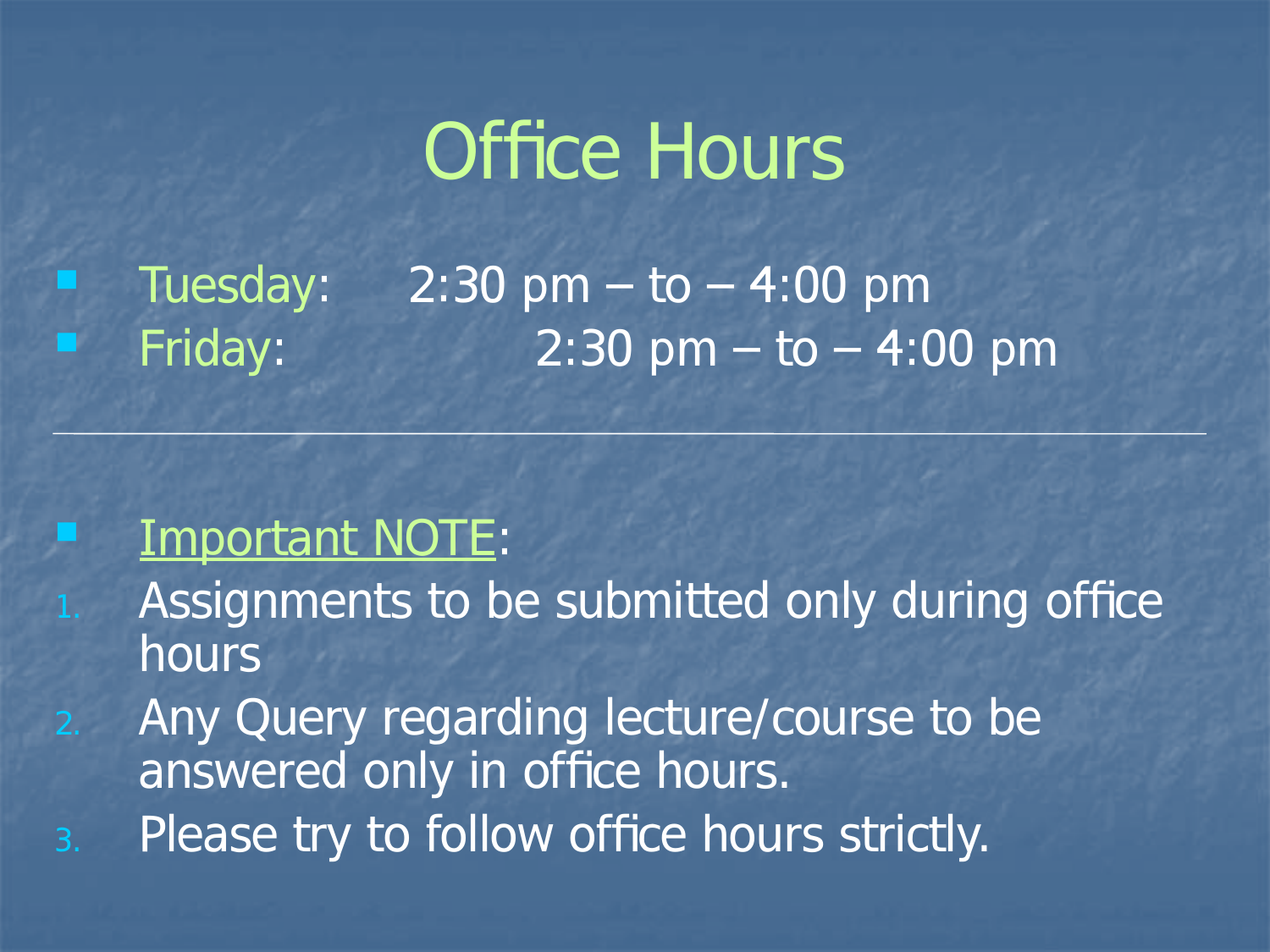

# Office Hours
Tuesday:	 2:30 pm – to – 4:00 pm
Friday:		 2:30 pm – to – 4:00 pm

Important NOTE:
Assignments to be submitted only during office hours
Any Query regarding lecture/course to be answered only in office hours.
Please try to follow office hours strictly.